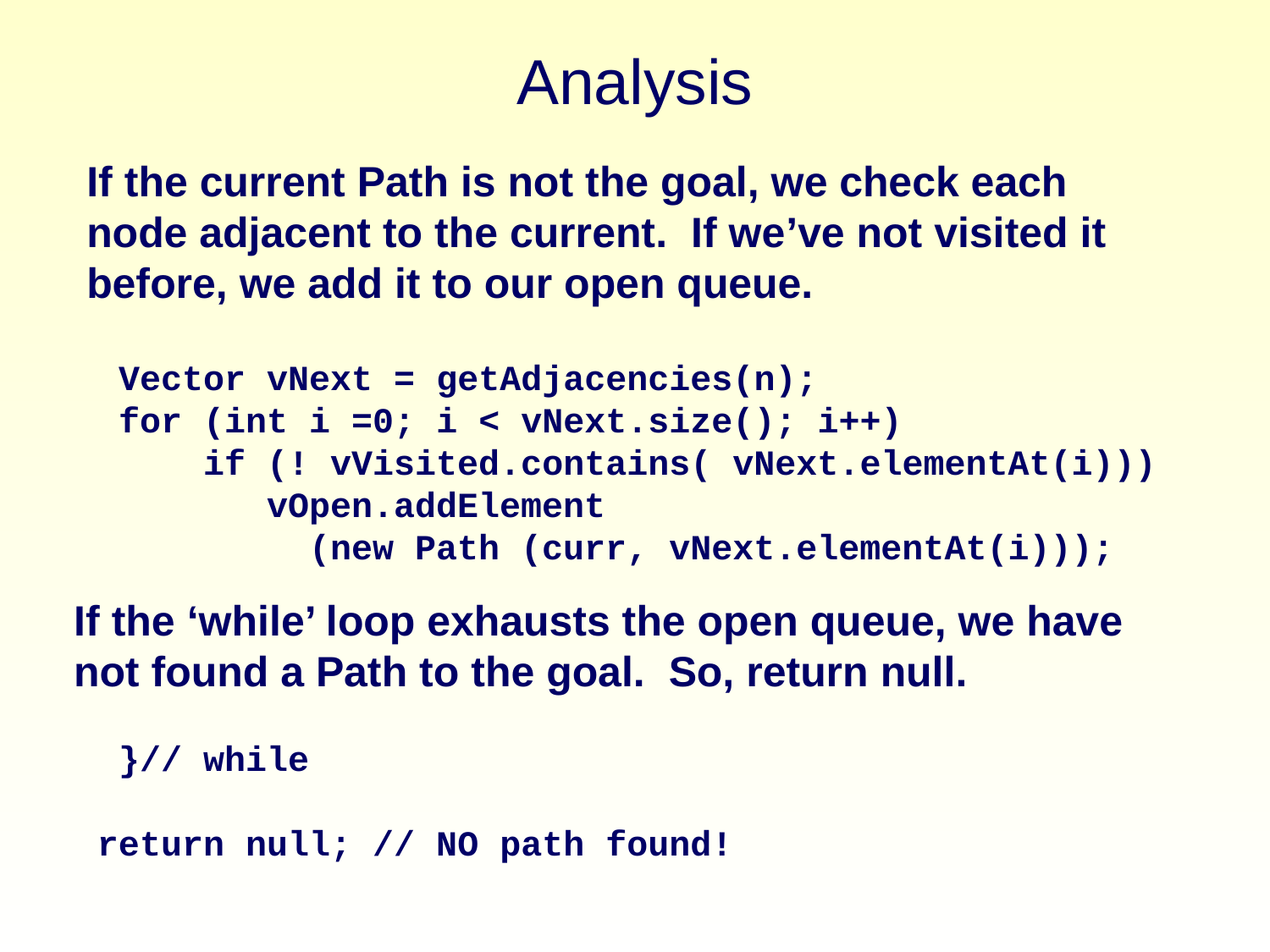

# Analysis
If the current Path is not the goal, we check each node adjacent to the current.  If we’ve not visited it before, we add it to our open queue.
Vector vNext = getAdjacencies(n);
for (int i =0; i < vNext.size(); i++)
    if (! vVisited.contains( vNext.elementAt(i)))
       vOpen.addElement
         (new Path (curr, vNext.elementAt(i)));

If the ‘while’ loop exhausts the open queue, we have not found a Path to the goal.  So, return null.
 }// while

return null; // NO path found!